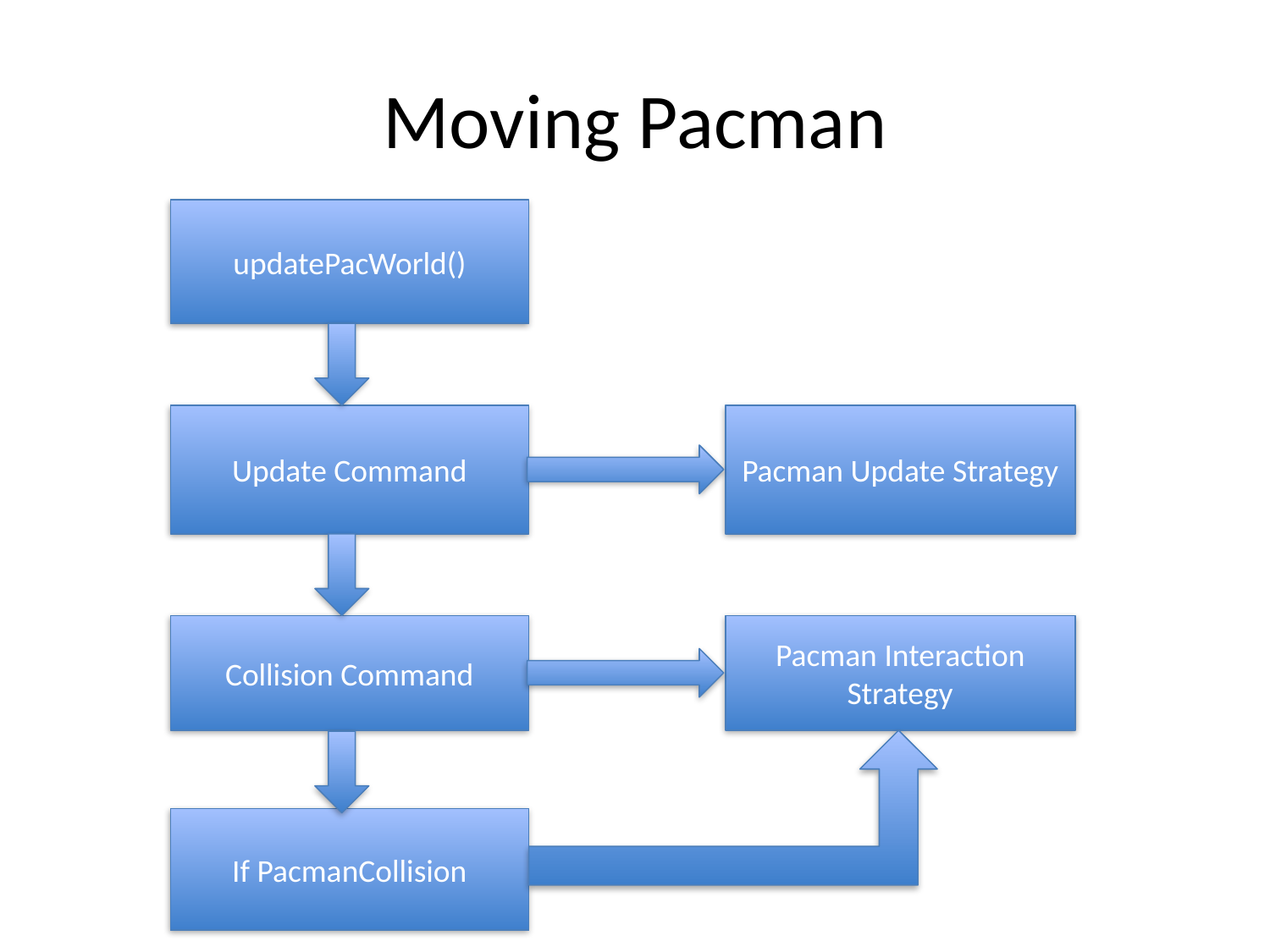

# Moving Pacman
updatePacWorld()

Update Command
Pacman Update Strategy

Collision Command
Pacman Interaction Strategy

If PacmanCollision